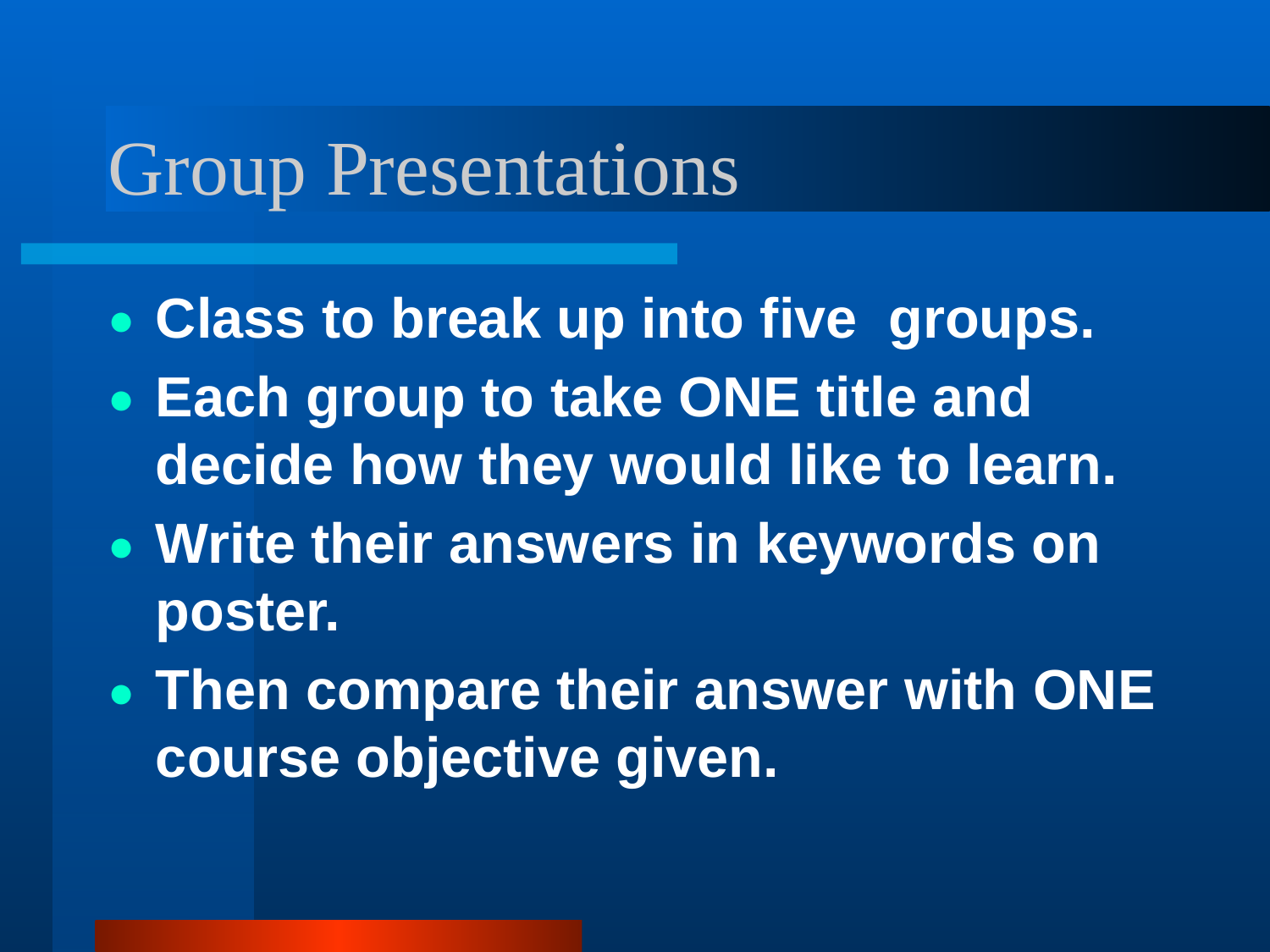

# Group Presentations
Class to break up into five  groups.
Each group to take ONE title and decide how they would like to learn.
Write their answers in keywords on poster.
Then compare their answer with ONE course objective given.